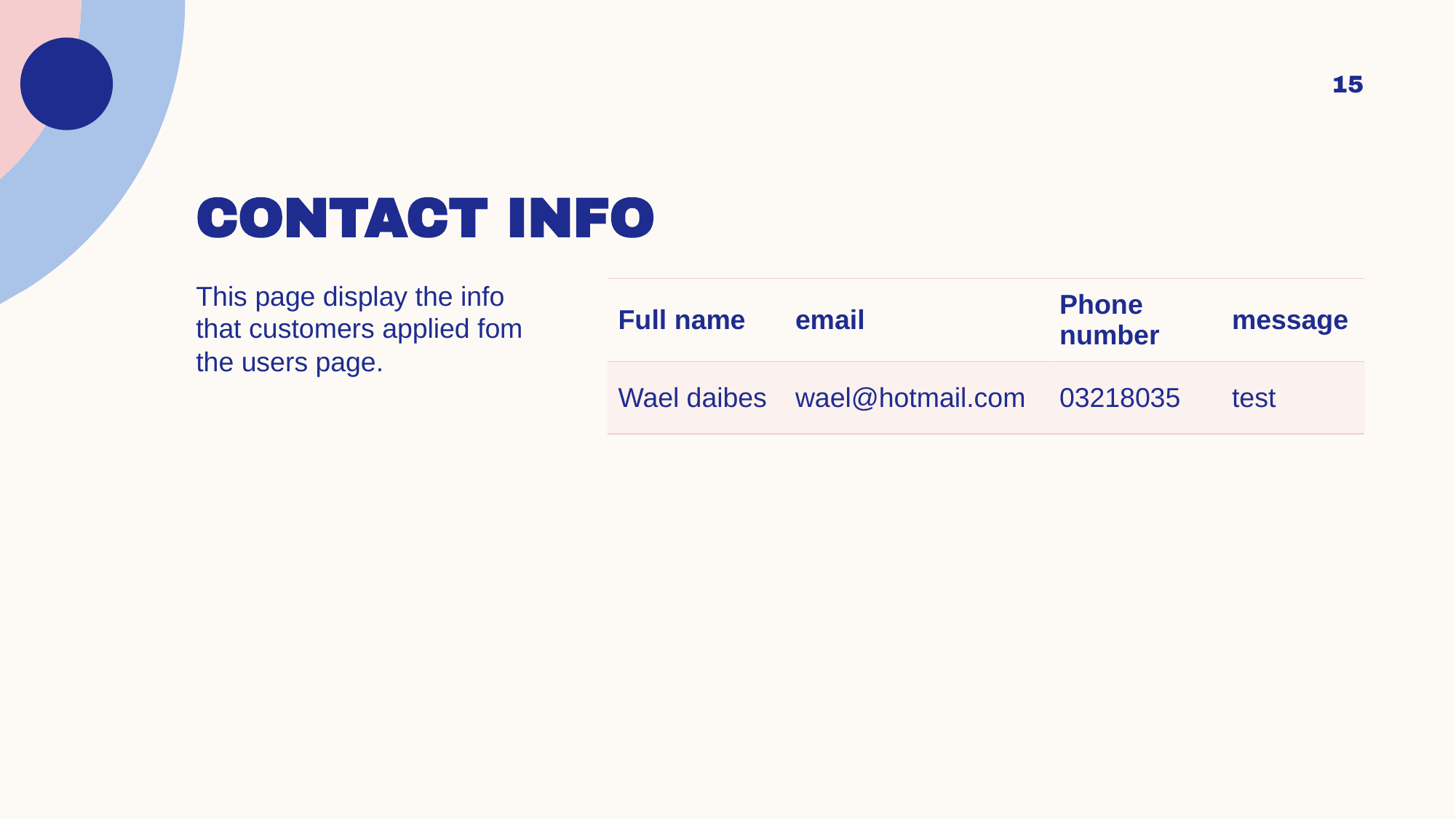

15
# Contact info
This page display the info that customers applied fom the users page.
| Full name | email | Phone number | message |
| --- | --- | --- | --- |
| Wael daibes | wael@hotmail.com | 03218035 | test |